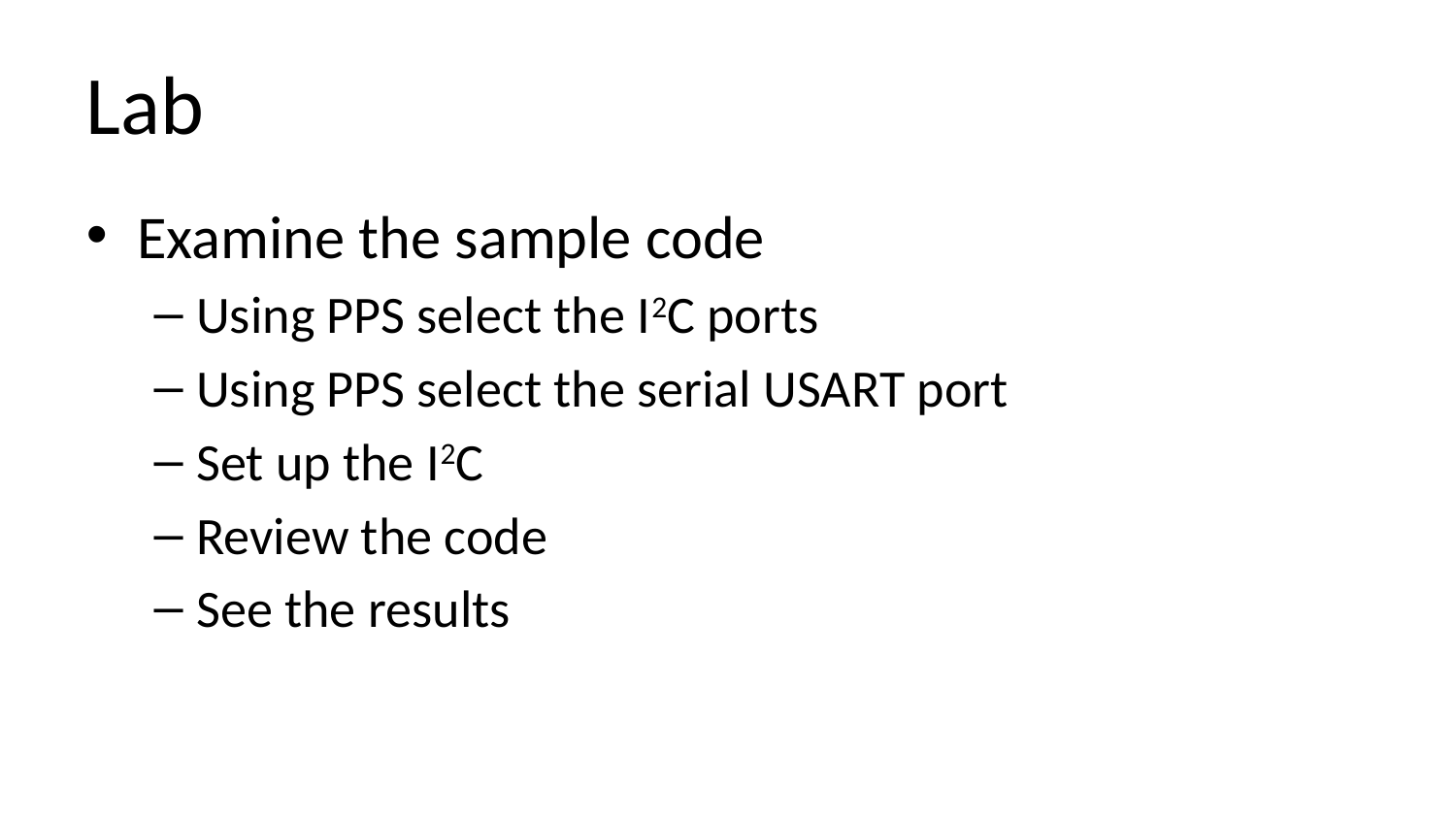

# Lab
Examine the sample code
Using PPS select the I2C ports
Using PPS select the serial USART port
Set up the I2C
Review the code
See the results